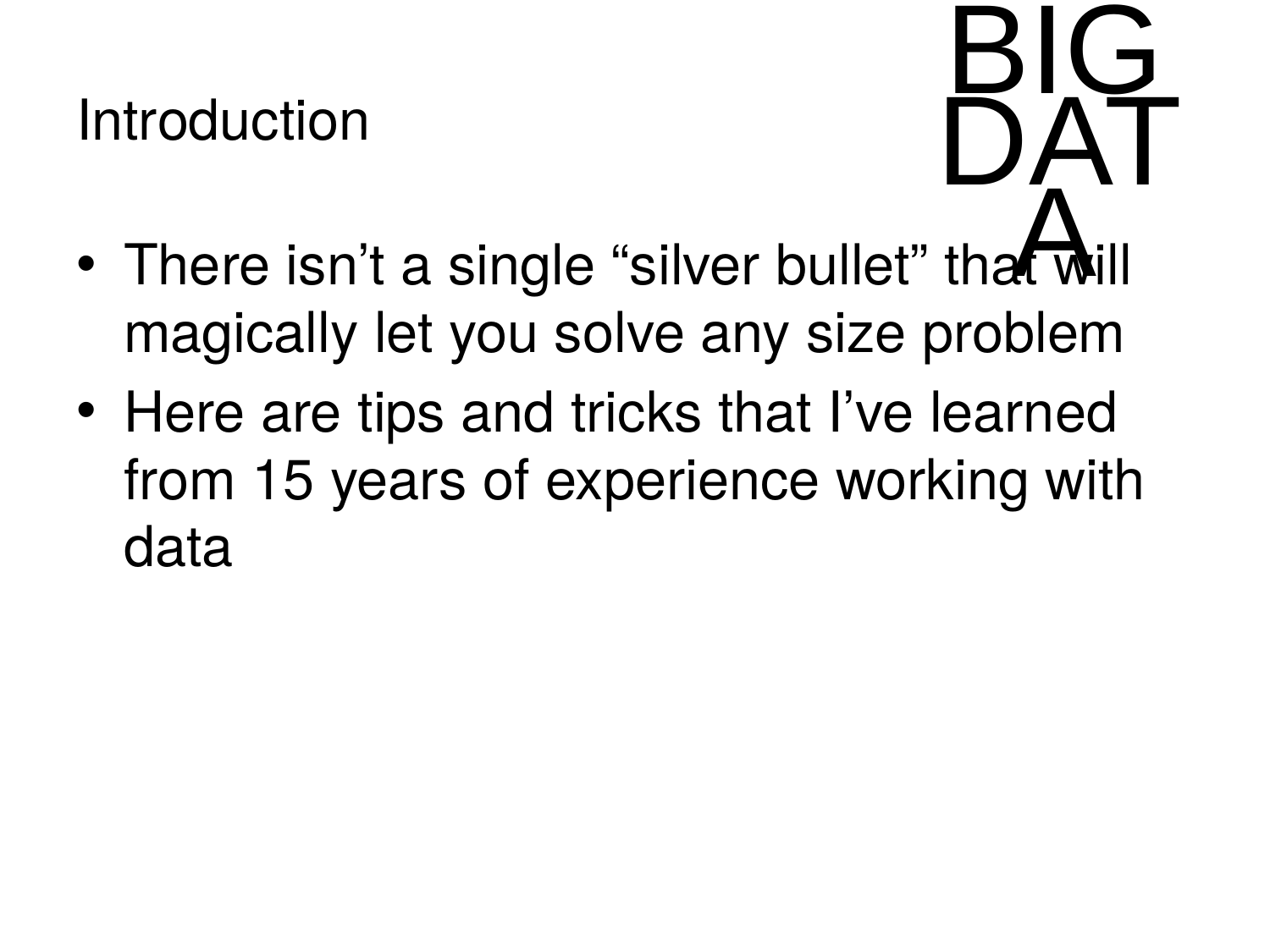

# Introduction
There isn’t a single “silver bullet” that will magically let you solve any size problem
Here are tips and tricks that I’ve learned from 15 years of experience working with data